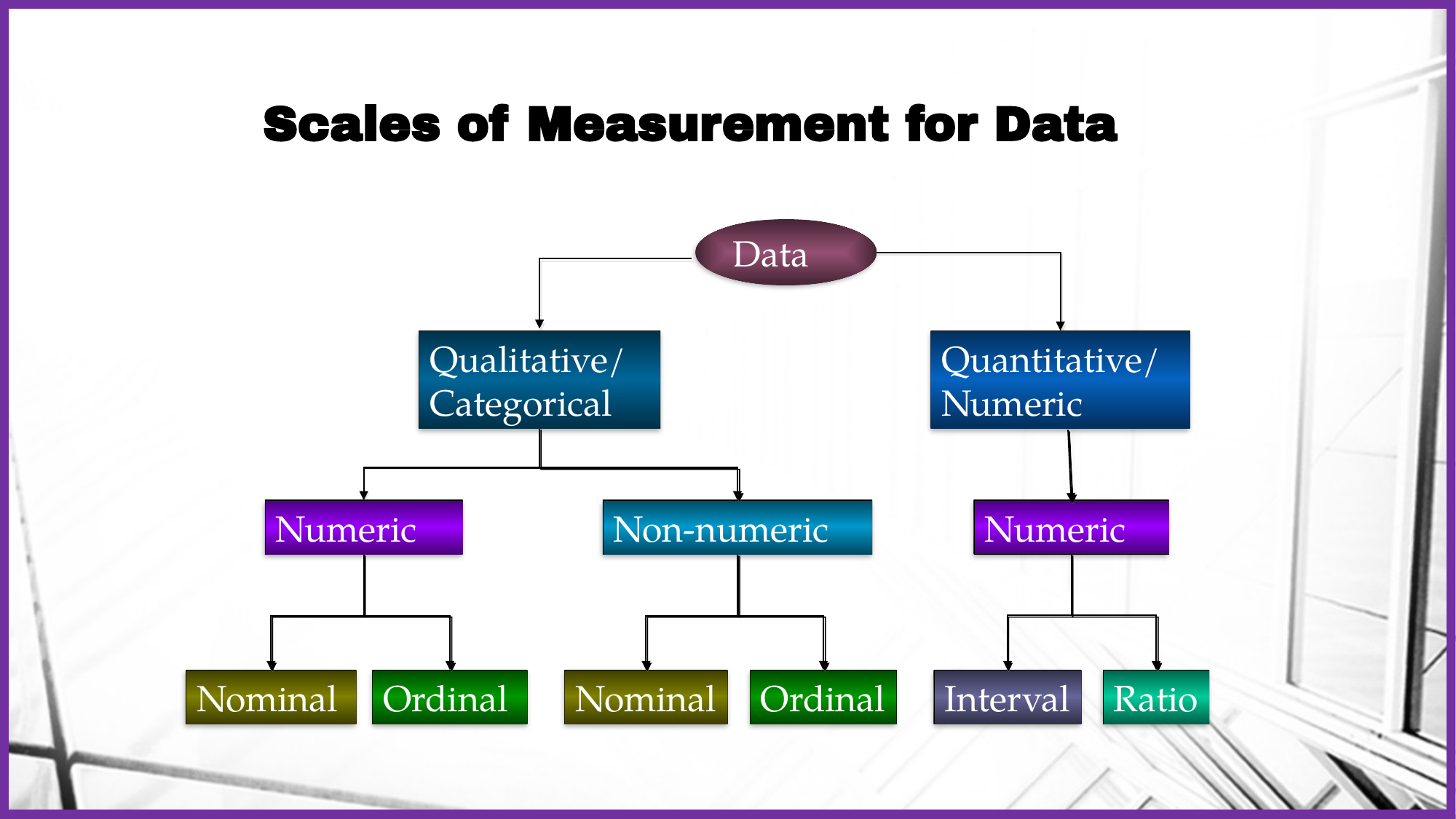

Scales of Measurement for Data
Data
Qualitative/Categorical
Quantitative/
Numeric
Numeric
Numeric
Non-numeric
Nominal
Ordinal
Nominal
Ordinal
Interval
Ratio